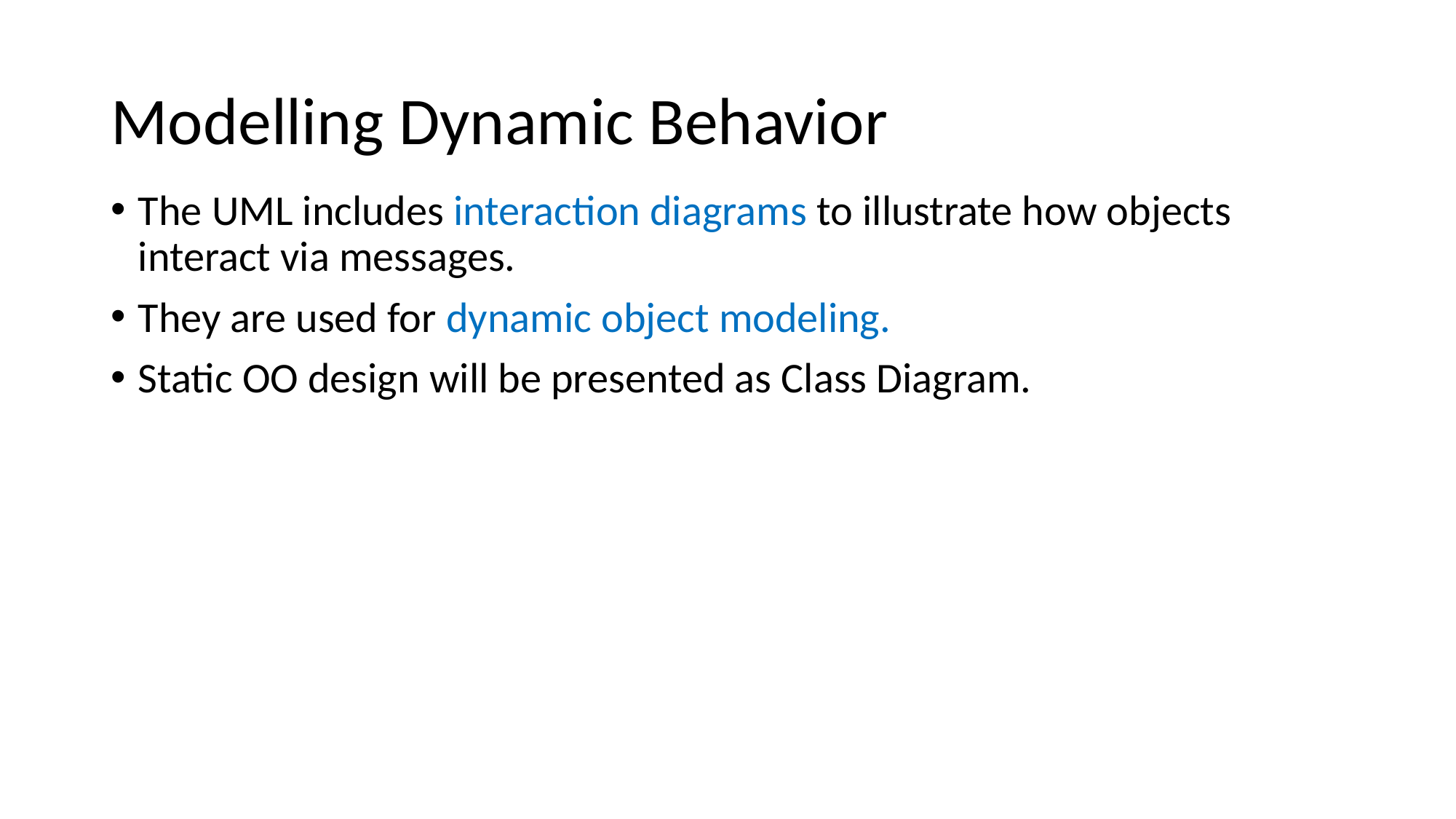

# Modelling Dynamic Behavior
The UML includes interaction diagrams to illustrate how objects interact via messages.
They are used for dynamic object modeling.
Static OO design will be presented as Class Diagram.